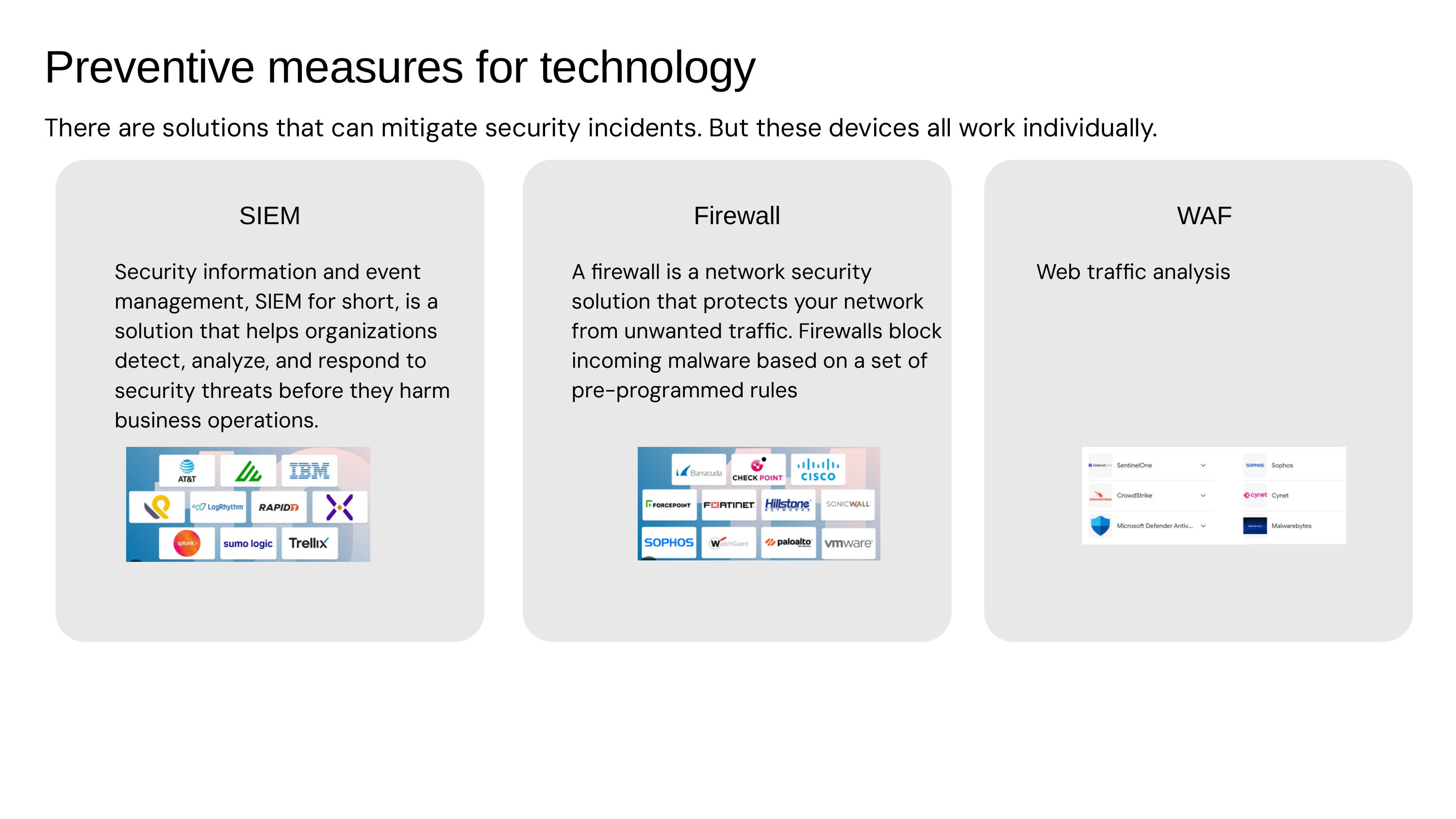

Preventive measures for technology
There are solutions that can mitigate security incidents. But these devices all work individually.

SIEM
Firewall
WAF

Security information and event management, SIEM for short, is a solution that helps organizations detect, analyze, and respond to security threats before they harm business operations.
A firewall is a network security solution that protects your network from unwanted traffic. Firewalls block incoming malware based on a set of pre-programmed rules
Web traffic analysis